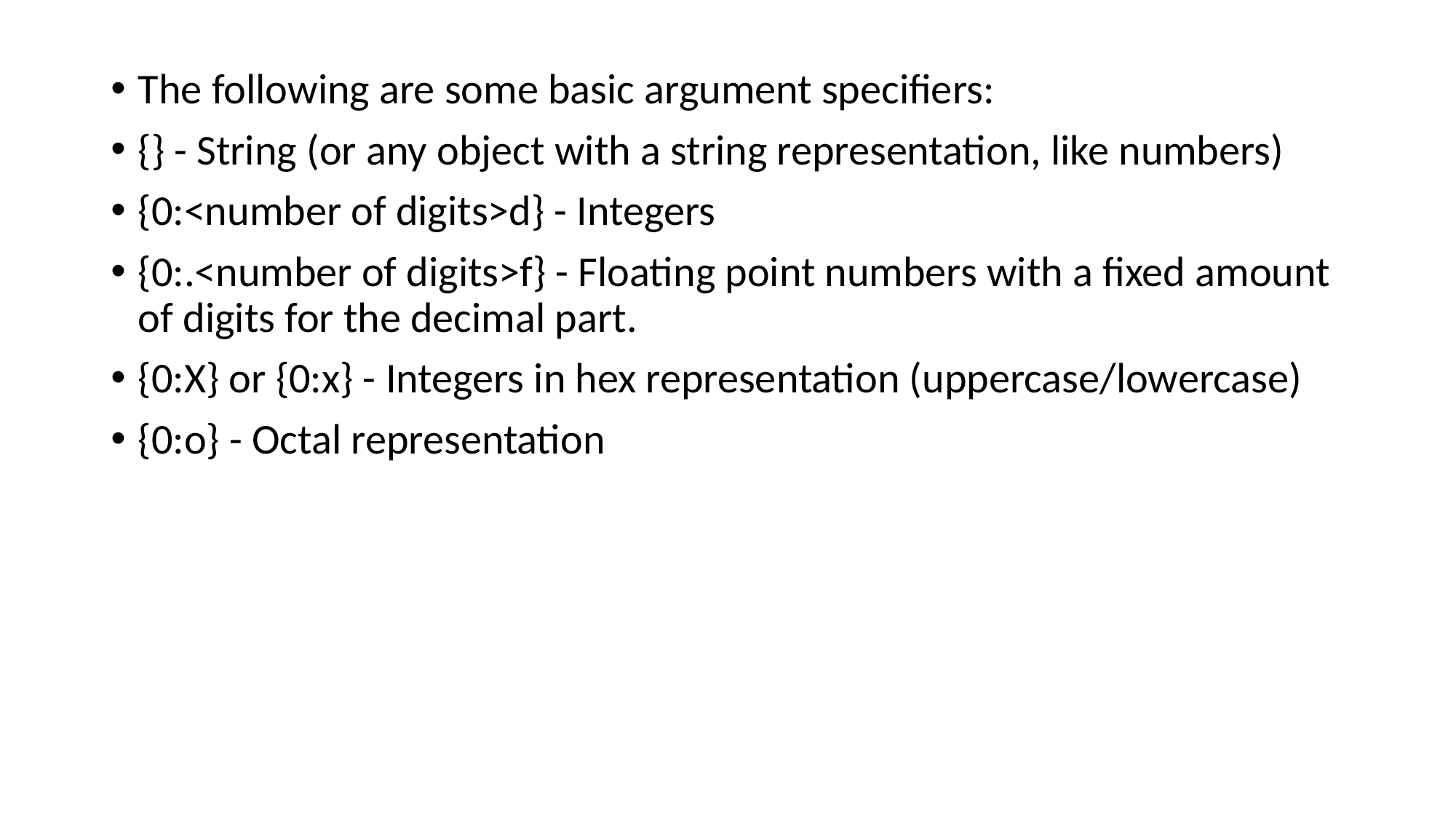

The following are some basic argument specifiers:
{} - String (or any object with a string representation, like numbers)
{0:<number of digits>d} - Integers
{0:.<number of digits>f} - Floating point numbers with a fixed amount of digits for the decimal part.
{0:X} or {0:x} - Integers in hex representation (uppercase/lowercase)
{0:o} - Octal representation